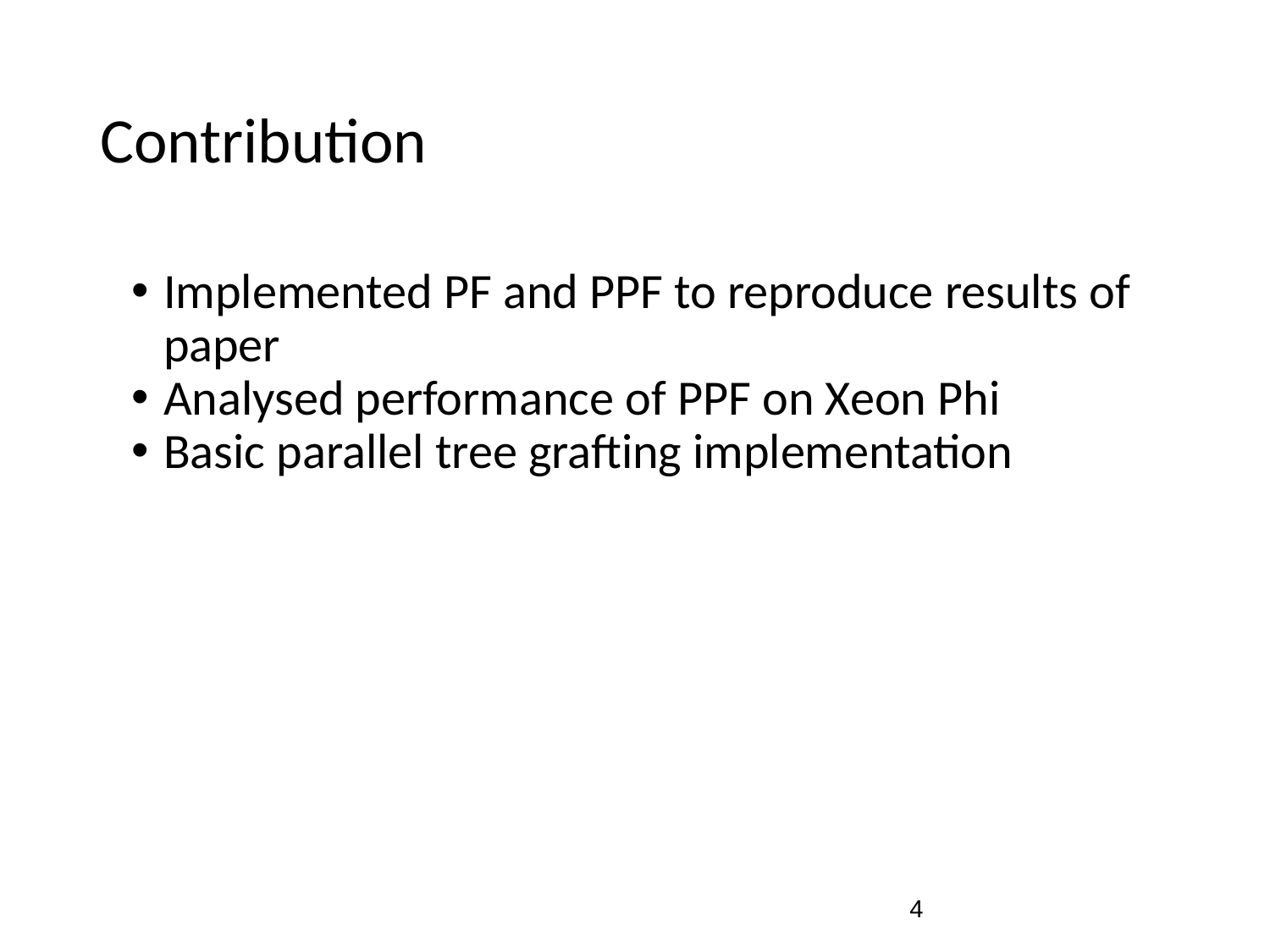

# Contribution
Implemented PF and PPF to reproduce results of paper
Analysed performance of PPF on Xeon Phi
Basic parallel tree grafting implementation
4